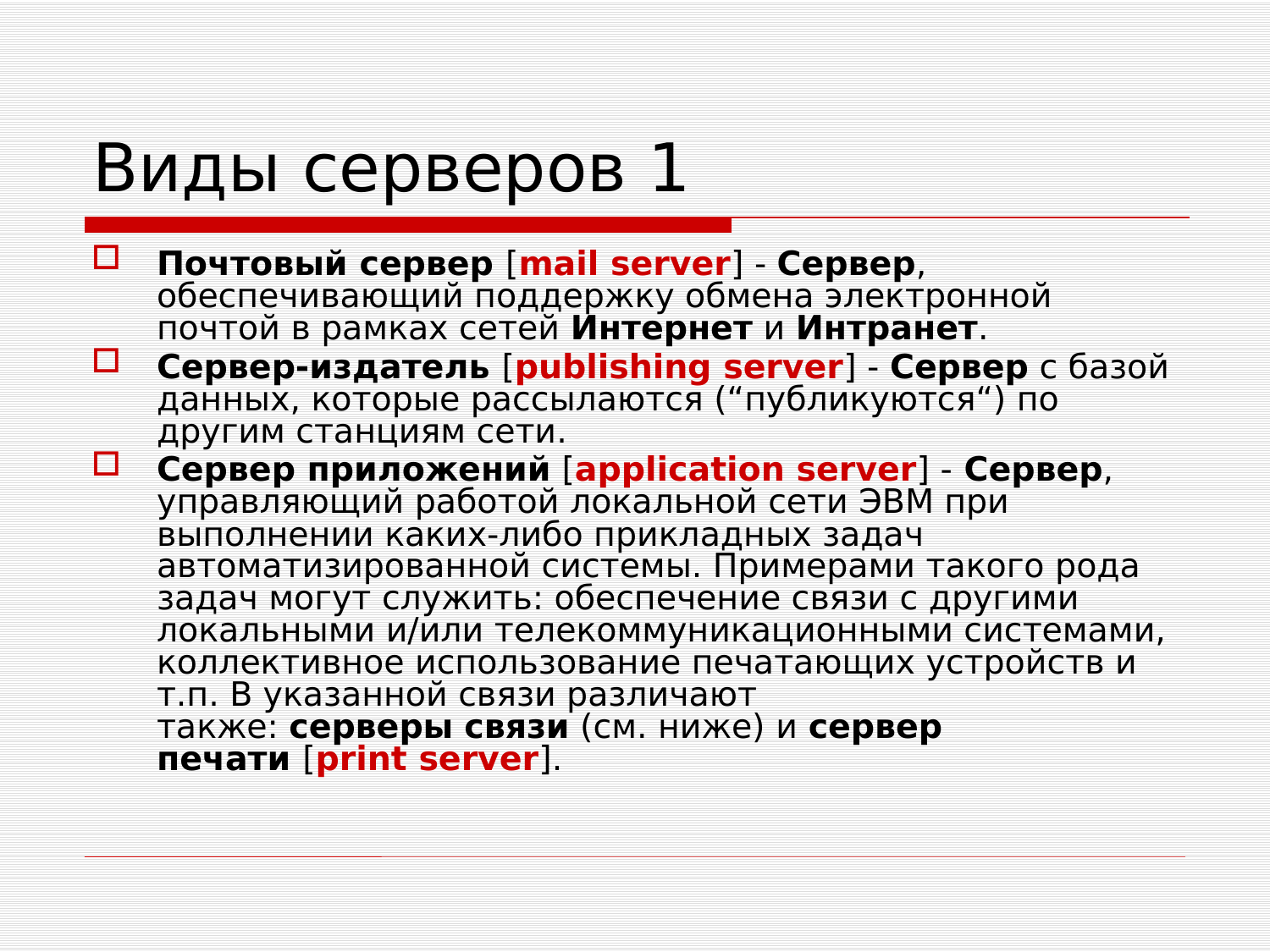

# Виды серверов 1
Почтовый сервер [mail server] - Сервер, обеспечивающий поддержку обмена электронной почтой в рамках сетей Интернет и Интранет.
Сервер-издатель [publishing server] - Сервер с базой данных, которые рассылаются (“публикуются“) по другим станциям сети.
Сервер приложений [application server] - Сервер, управляющий работой локальной сети ЭВМ при выполнении каких-либо прикладных задач автоматизированной системы. Примерами такого рода задач могут служить: обеспечение связи с другими локальными и/или телекоммуникационными системами, коллективное использование печатающих устройств и т.п. В указанной связи различают также: серверы связи (см. ниже) и сервер печати [print server].